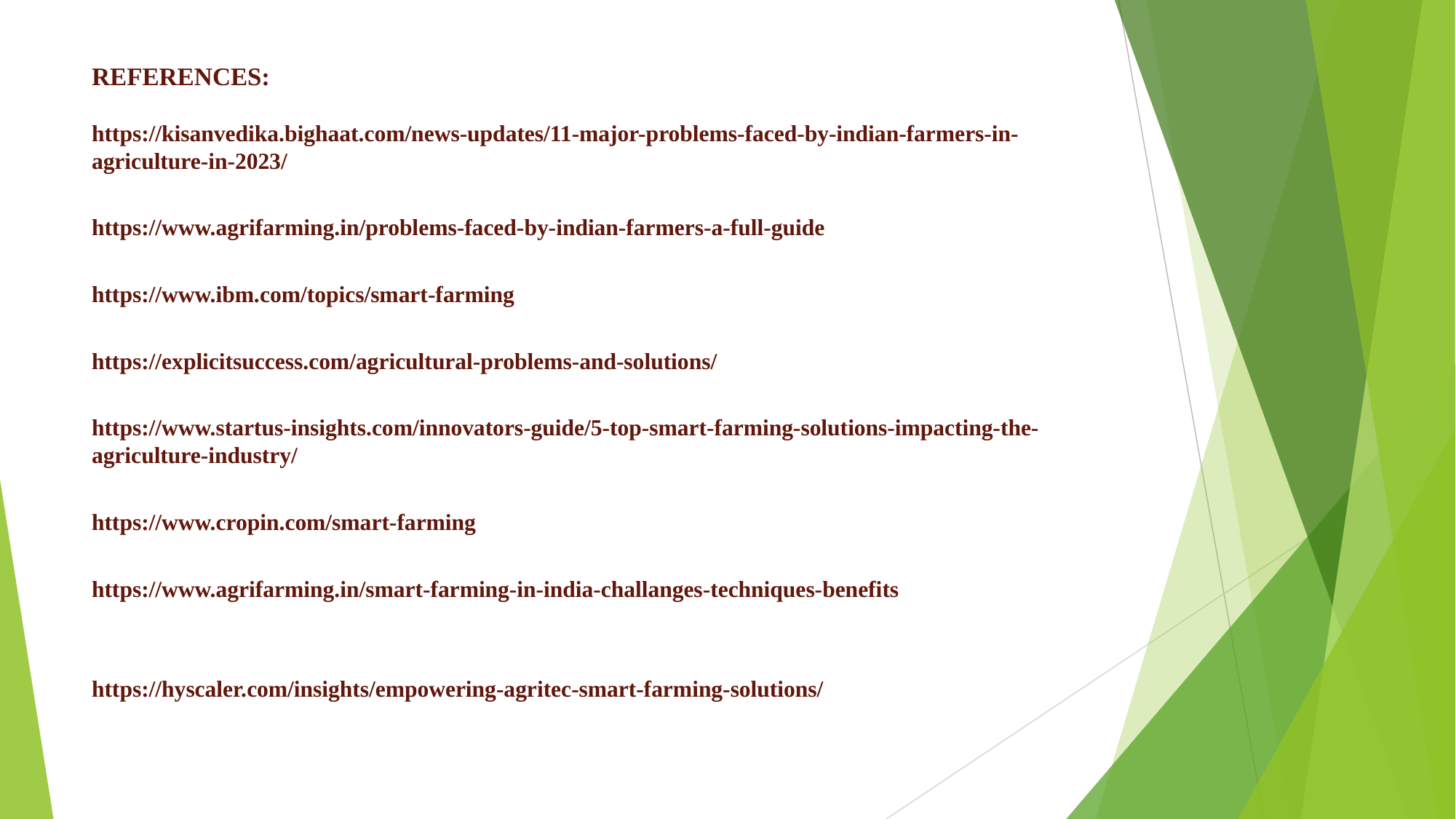

REFERENCES:

https://kisanvedika.bighaat.com/news-updates/11-major-problems-faced-by-indian-farmers-in-agriculture-in-2023/

https://www.agrifarming.in/problems-faced-by-indian-farmers-a-full-guide

https://www.ibm.com/topics/smart-farming

https://explicitsuccess.com/agricultural-problems-and-solutions/

https://www.startus-insights.com/innovators-guide/5-top-smart-farming-solutions-impacting-the-agriculture-industry/

https://www.cropin.com/smart-farming

https://www.agrifarming.in/smart-farming-in-india-challanges-techniques-benefits

https://hyscaler.com/insights/empowering-agritec-smart-farming-solutions/